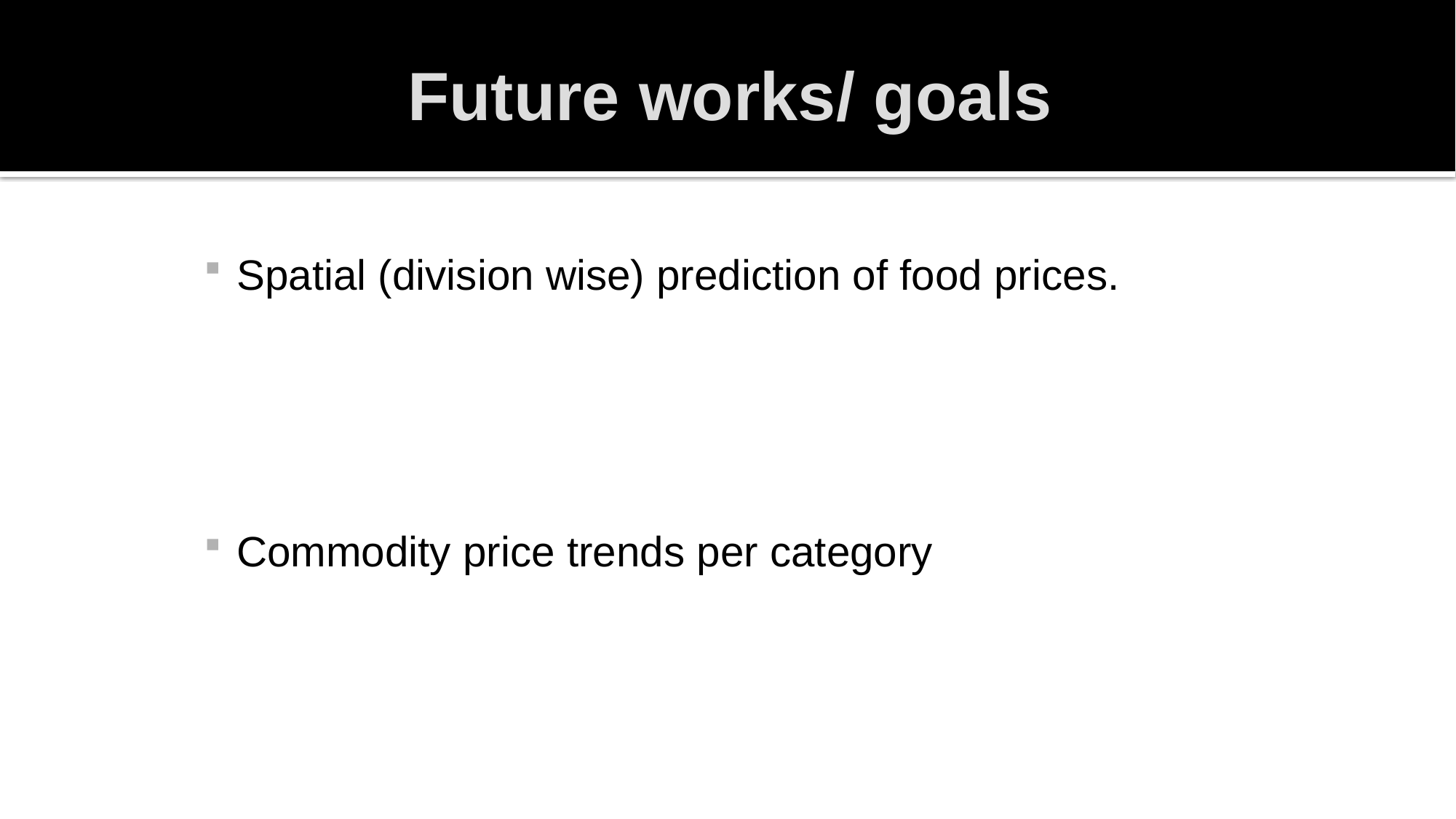

# Future works/ goals
Spatial (division wise) prediction of food prices.

Commodity price trends per category